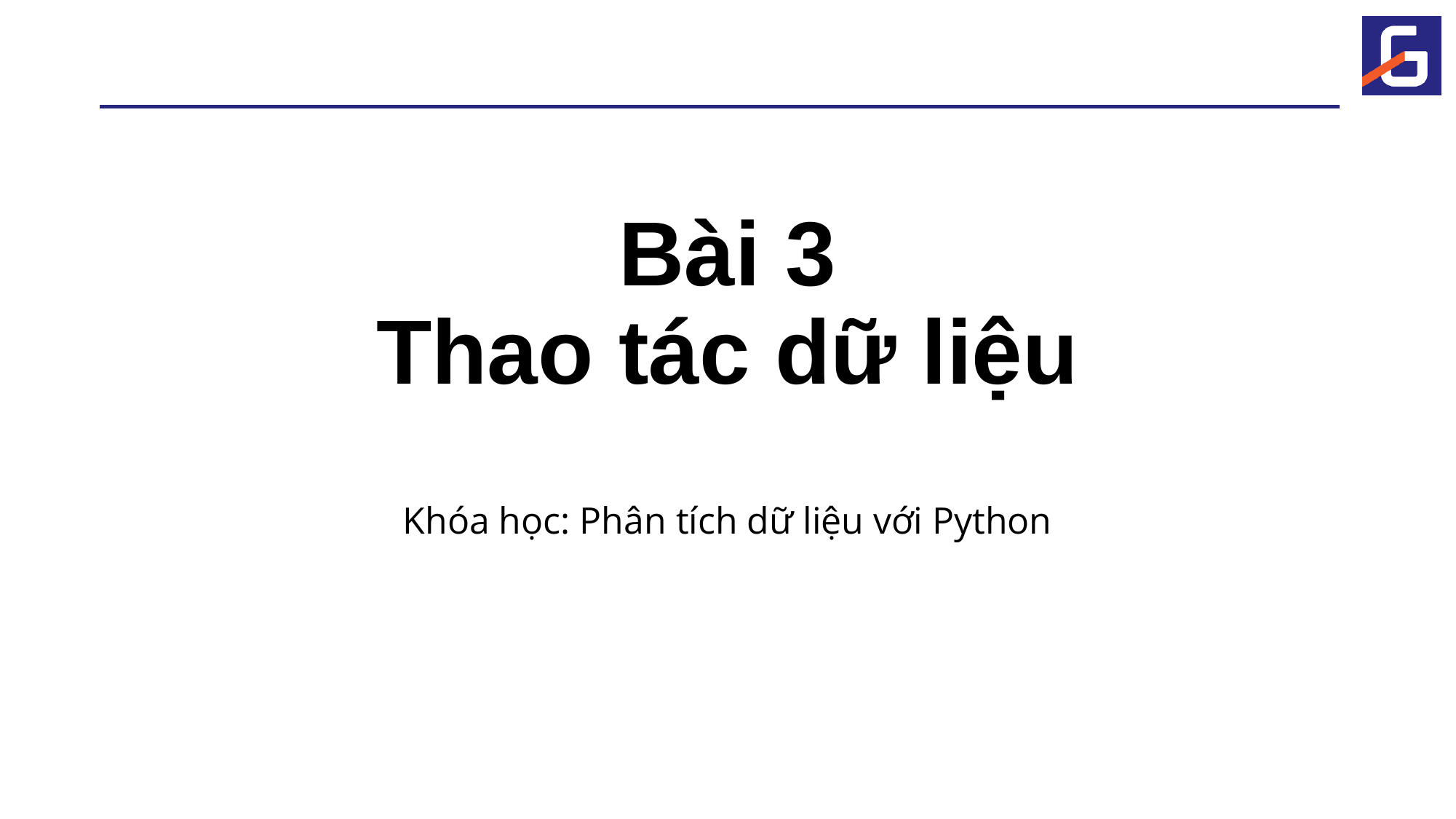

# Bài 3 Thao tác dữ liệu
Khóa học: Phân tích dữ liệu với Python